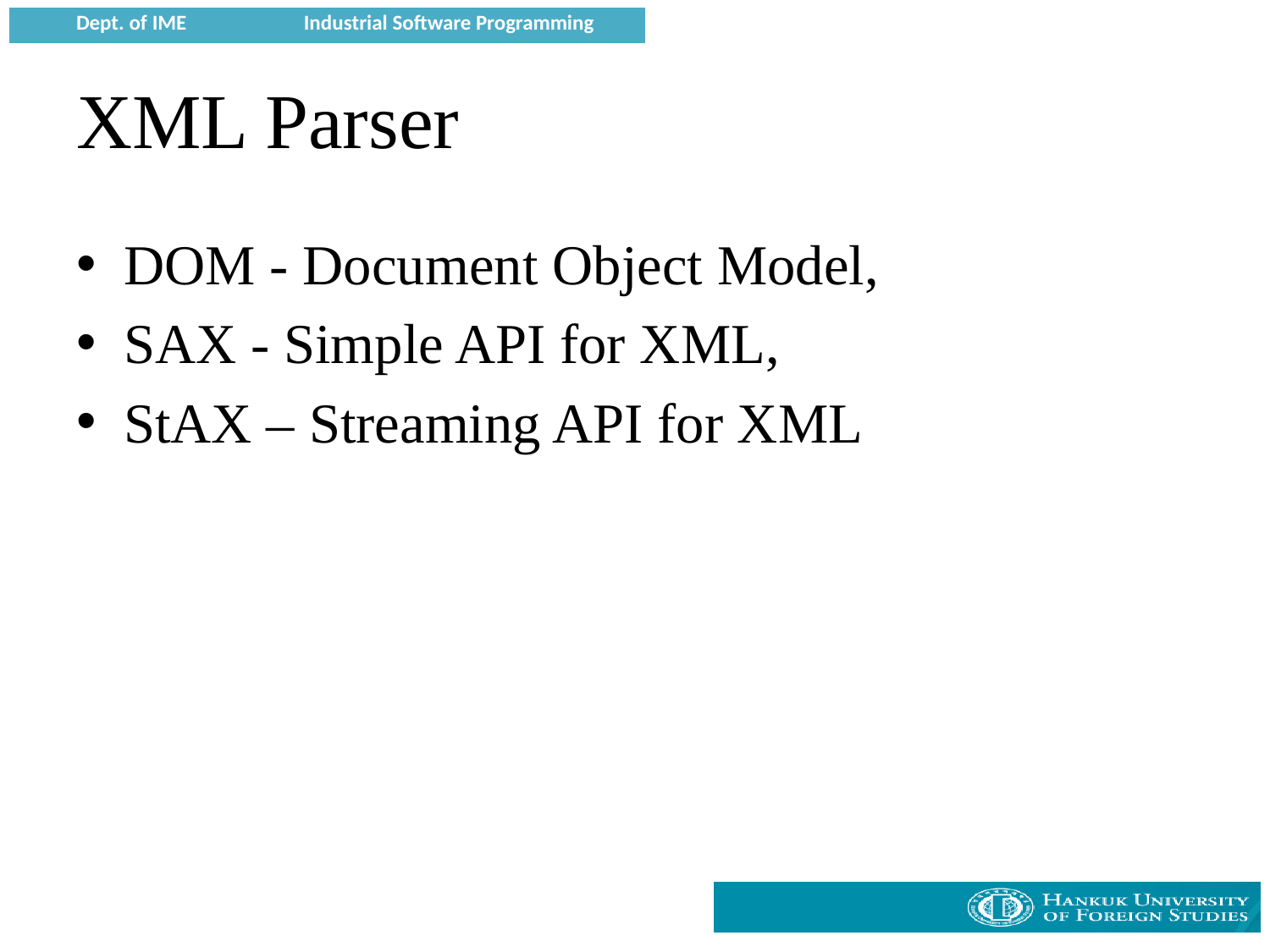

# XML Parser
DOM - Document Object Model,
SAX - Simple API for XML,
StAX – Streaming API for XML